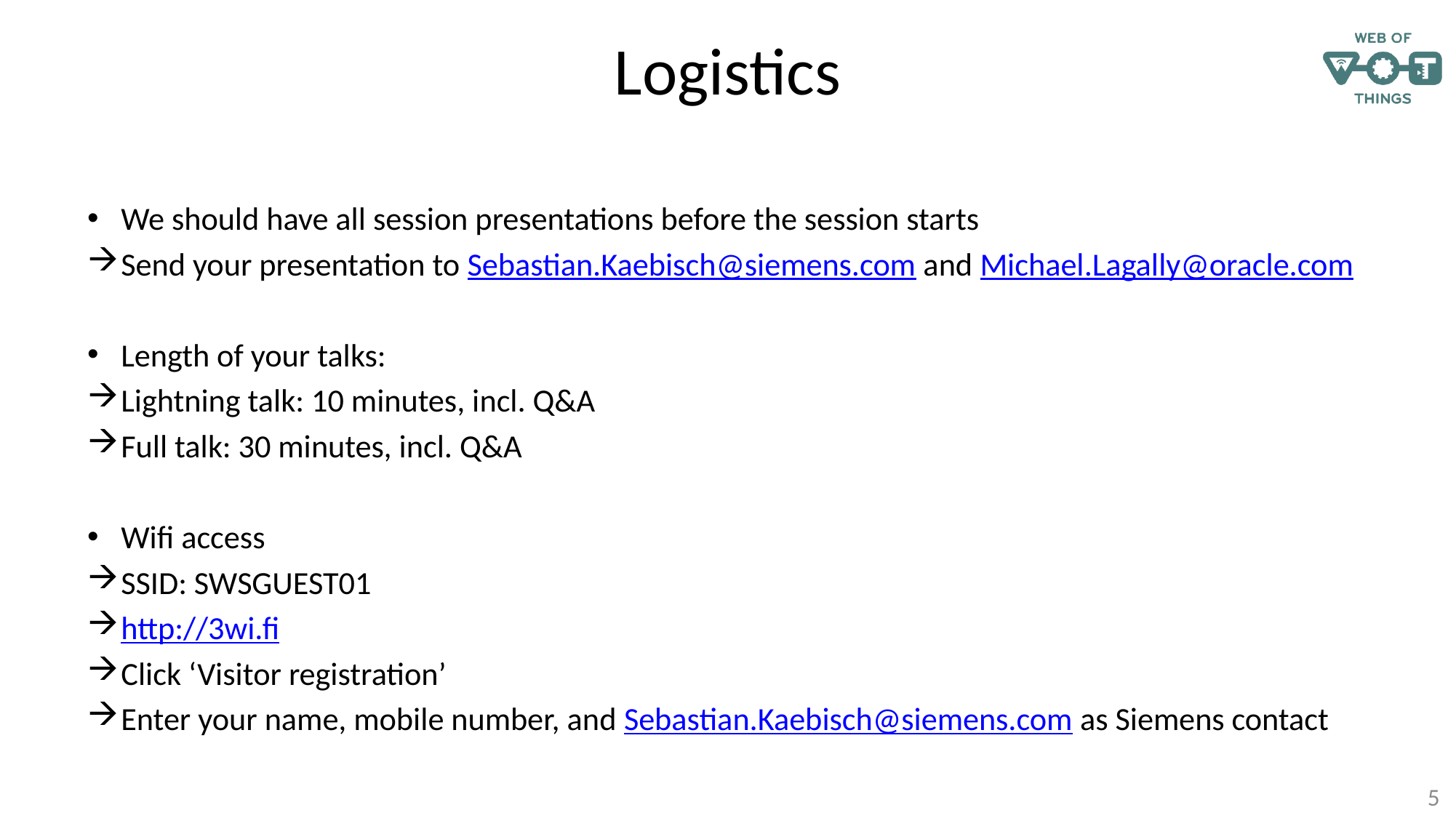

# Logistics
We should have all session presentations before the session starts
Send your presentation to Sebastian.Kaebisch@siemens.com and Michael.Lagally@oracle.com

Length of your talks:
Lightning talk: 10 minutes, incl. Q&A
Full talk: 30 minutes, incl. Q&A

Wifi access
SSID: SWSGUEST01
http://3wi.fi
Click ‘Visitor registration’
Enter your name, mobile number, and Sebastian.Kaebisch@siemens.com as Siemens contact
5